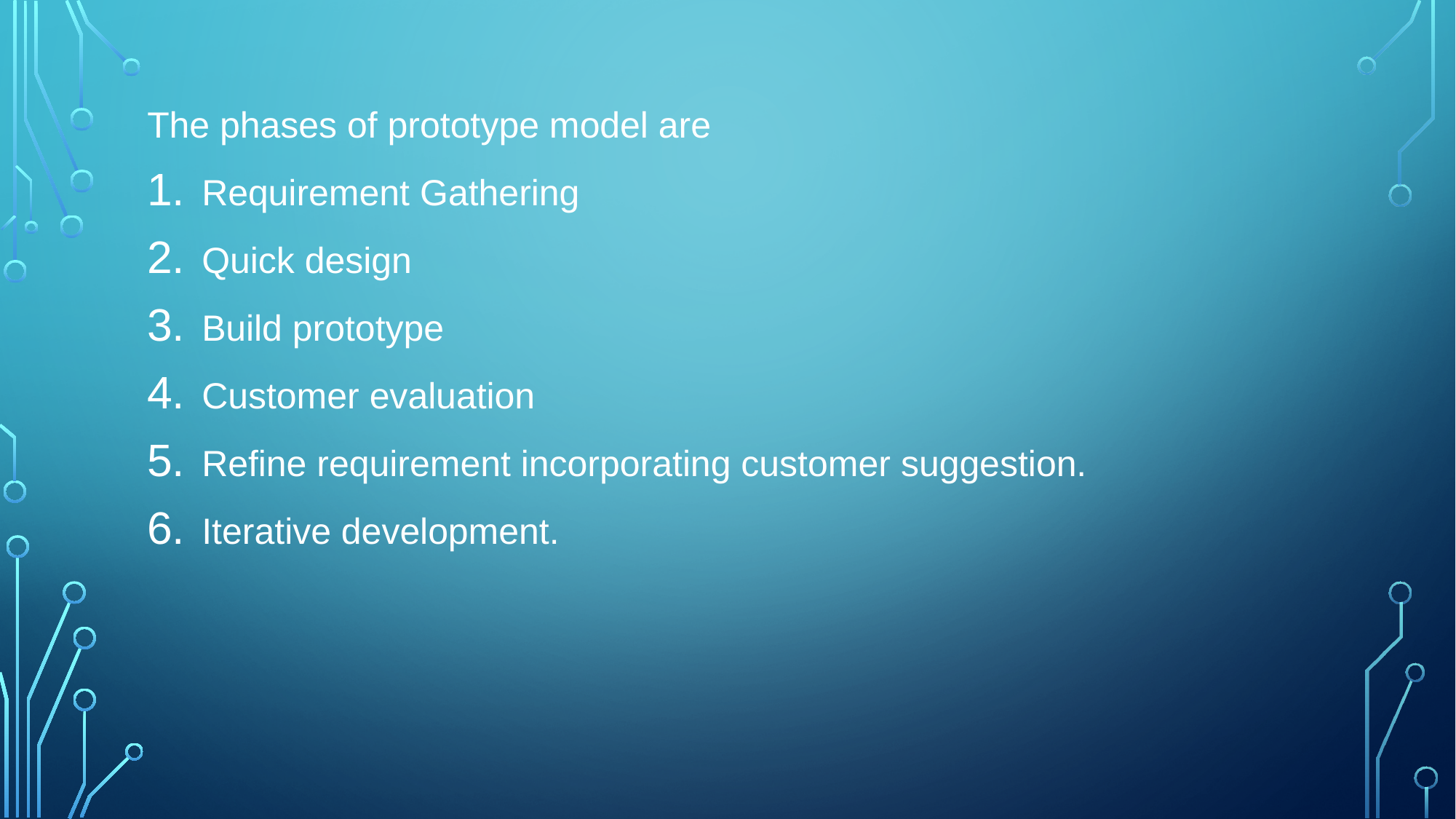

#
The phases of prototype model are
Requirement Gathering
Quick design
Build prototype
Customer evaluation
Refine requirement incorporating customer suggestion.
Iterative development.